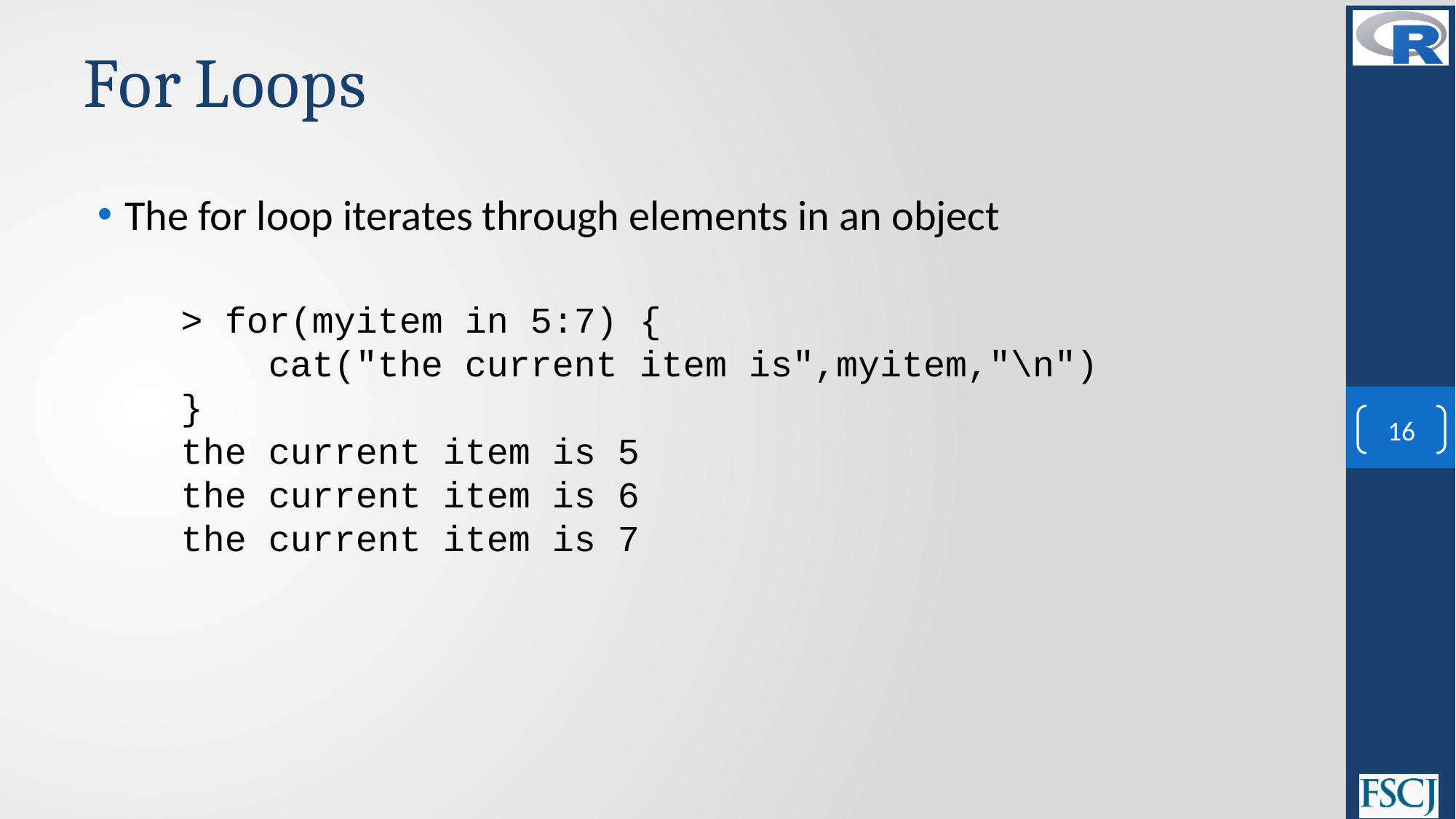

# For Loops
The for loop iterates through elements in an object
> for(myitem in 5:7) {
    cat("the current item is",myitem,"\n")
}
the current item is 5
the current item is 6
the current item is 7
16